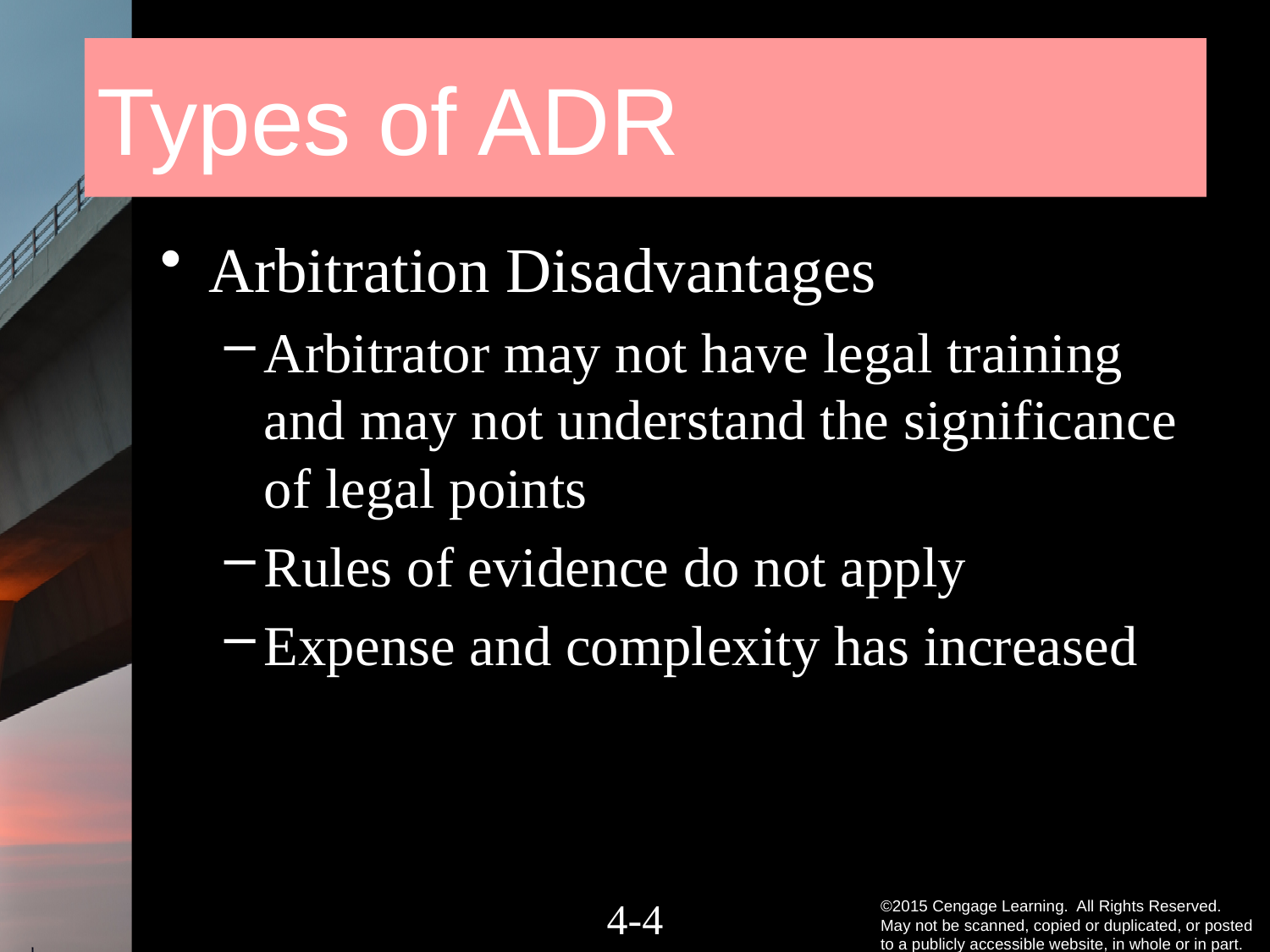

# Types of ADR
Arbitration Disadvantages
Arbitrator may not have legal training and may not understand the significance of legal points
Rules of evidence do not apply
Expense and complexity has increased
4-4